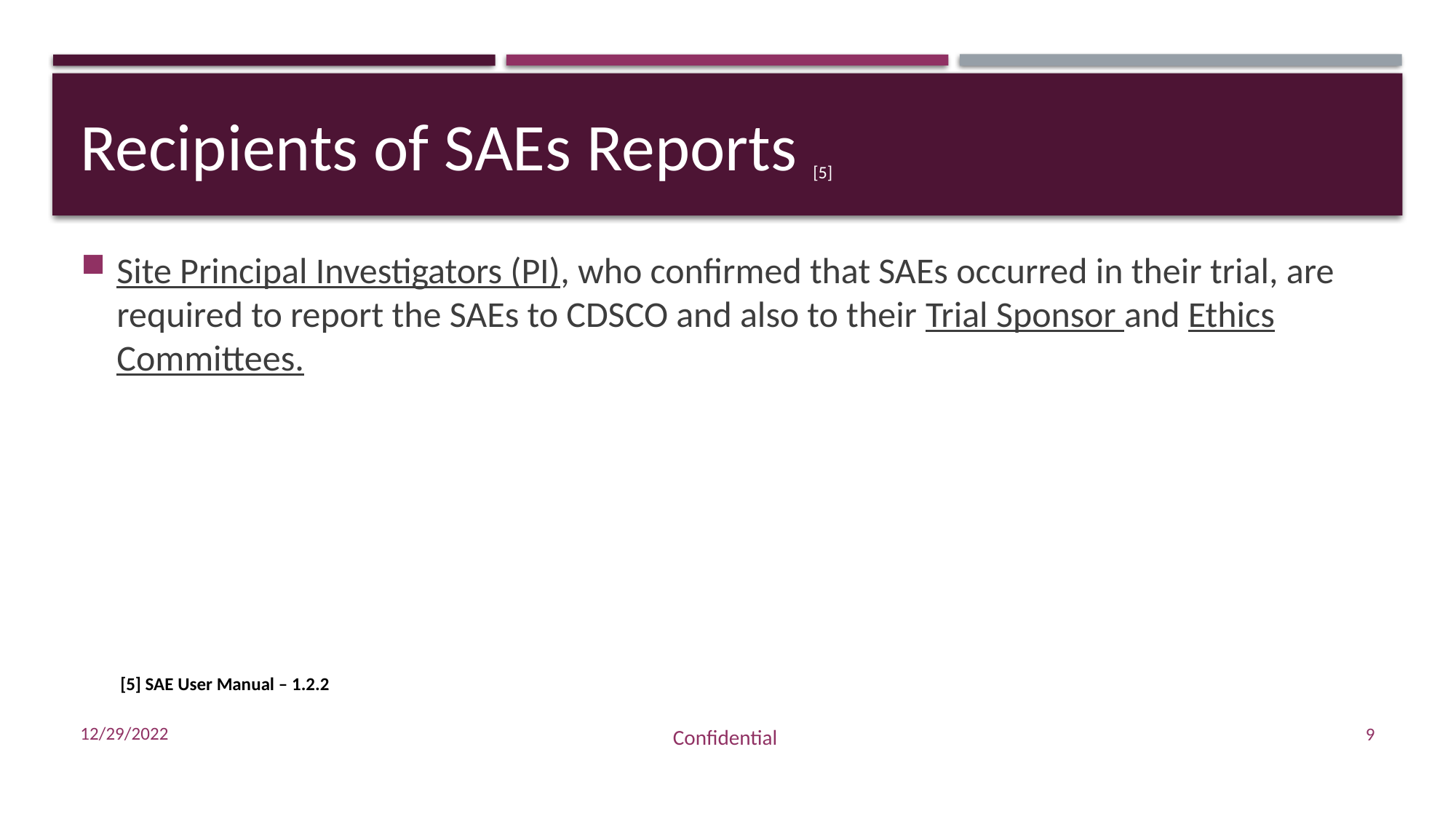

# Recipients of SAEs Reports [5]
Site Principal Investigators (PI), who confirmed that SAEs occurred in their trial, are required to report the SAEs to CDSCO and also to their Trial Sponsor and Ethics Committees.
[5] SAE User Manual – 1.2.2
12/29/2022
9
Confidential